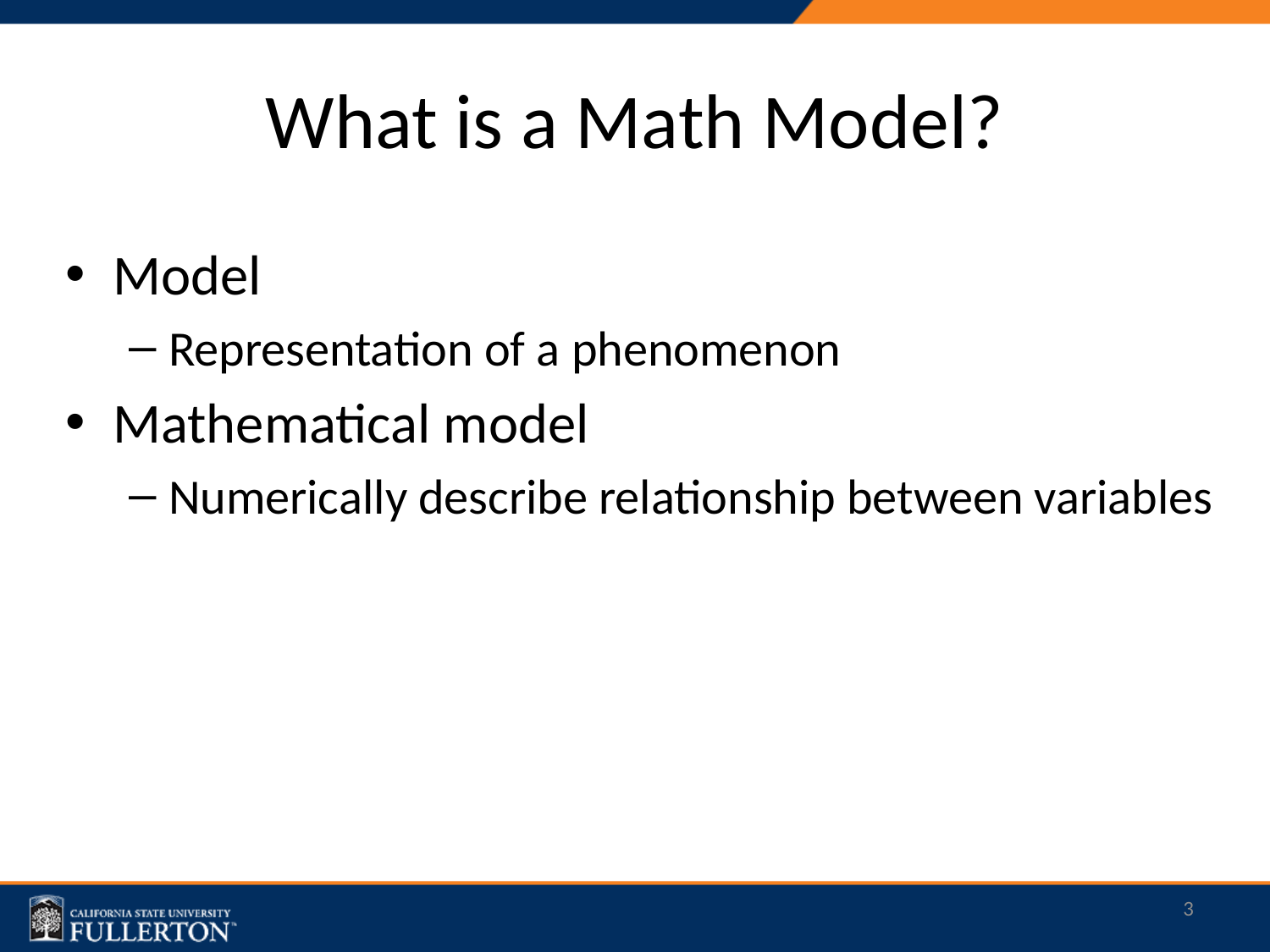

# What is a Math Model?
Model
Representation of a phenomenon
Mathematical model
Numerically describe relationship between variables

3